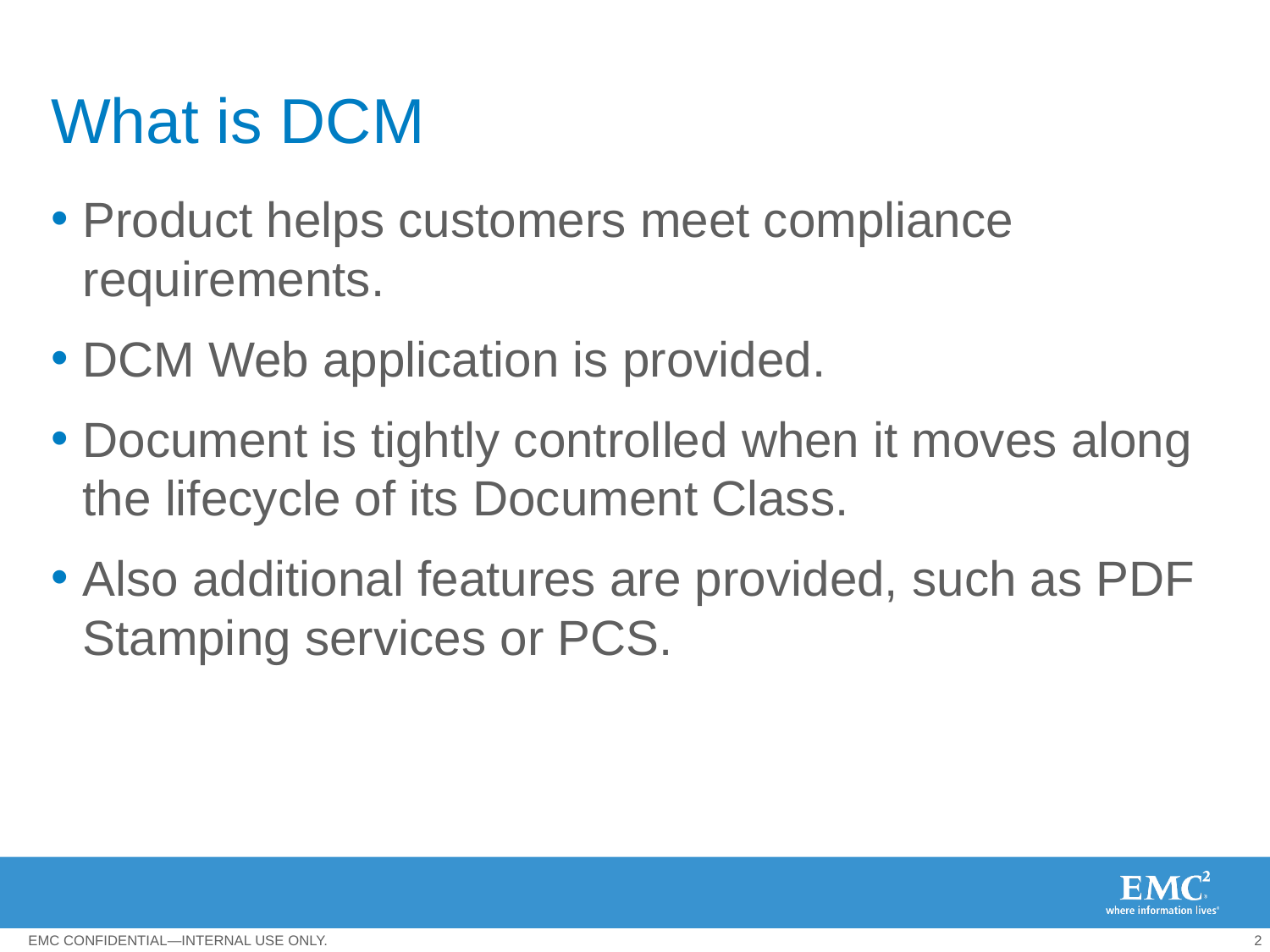

# What is DCM
Product helps customers meet compliance requirements.
DCM Web application is provided.
Document is tightly controlled when it moves along the lifecycle of its Document Class.
Also additional features are provided, such as PDF Stamping services or PCS.